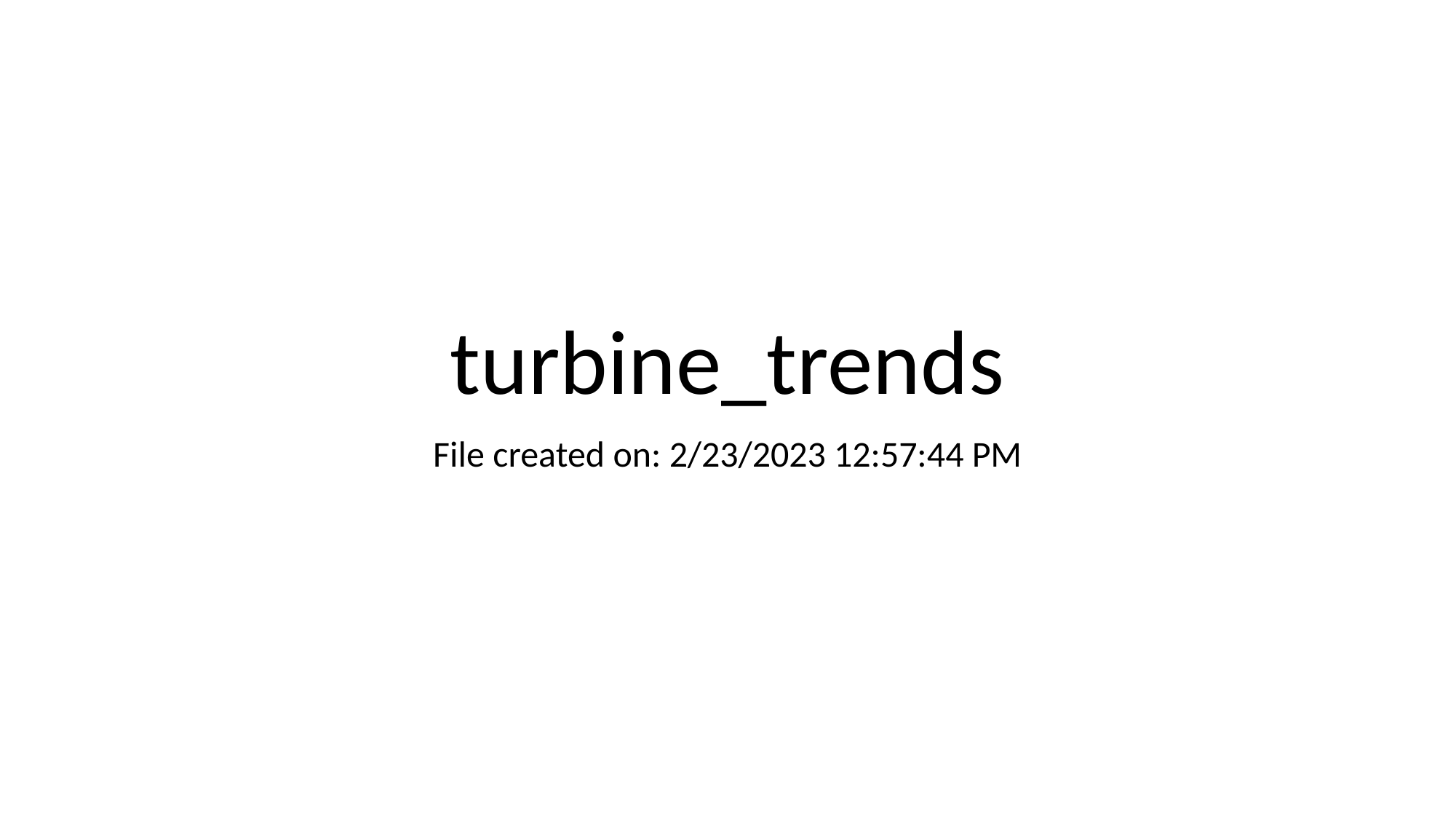

# turbine_trends
File created on: 2/23/2023 12:57:44 PM